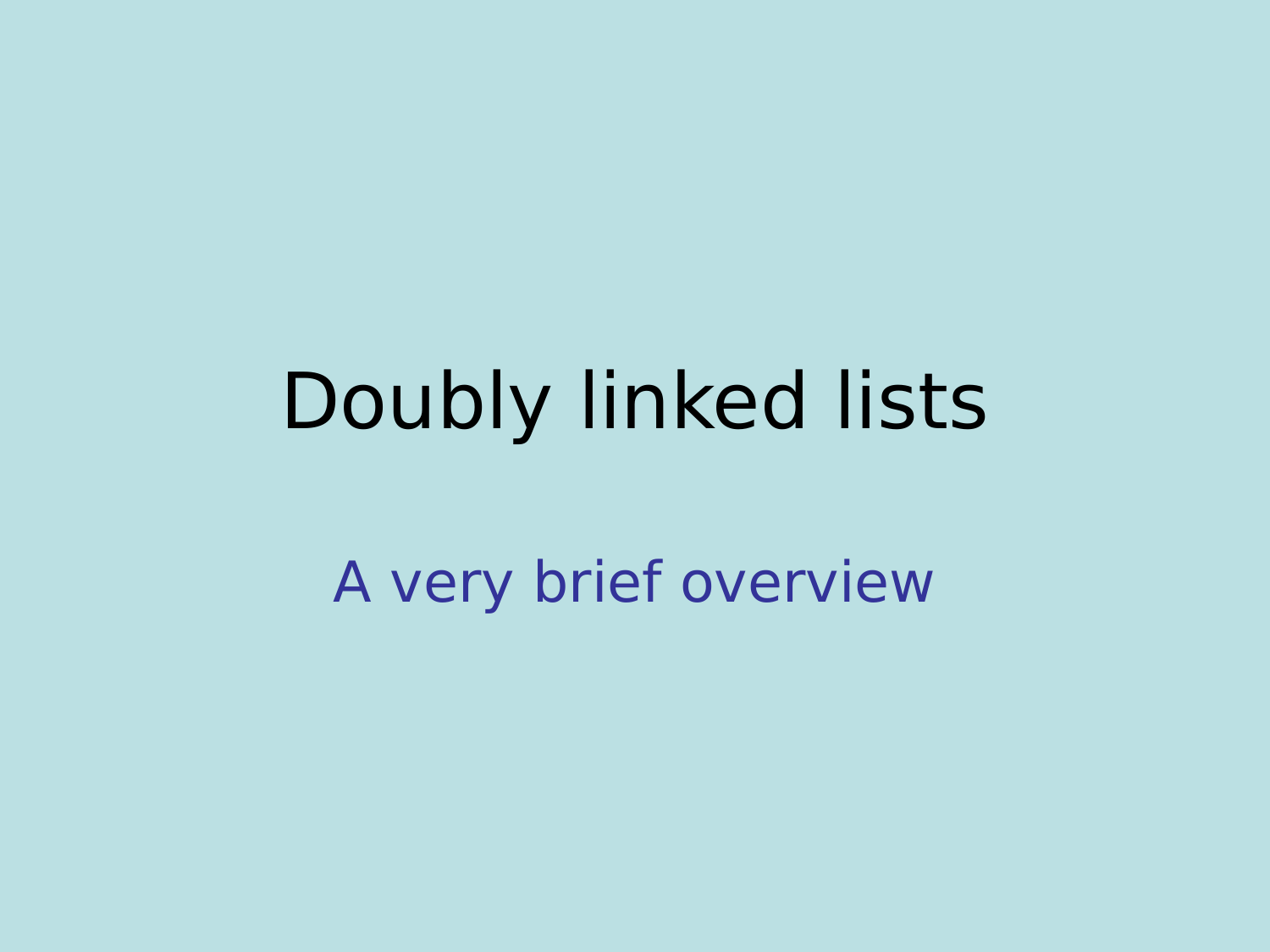

# Doubly linked lists
A very brief overview